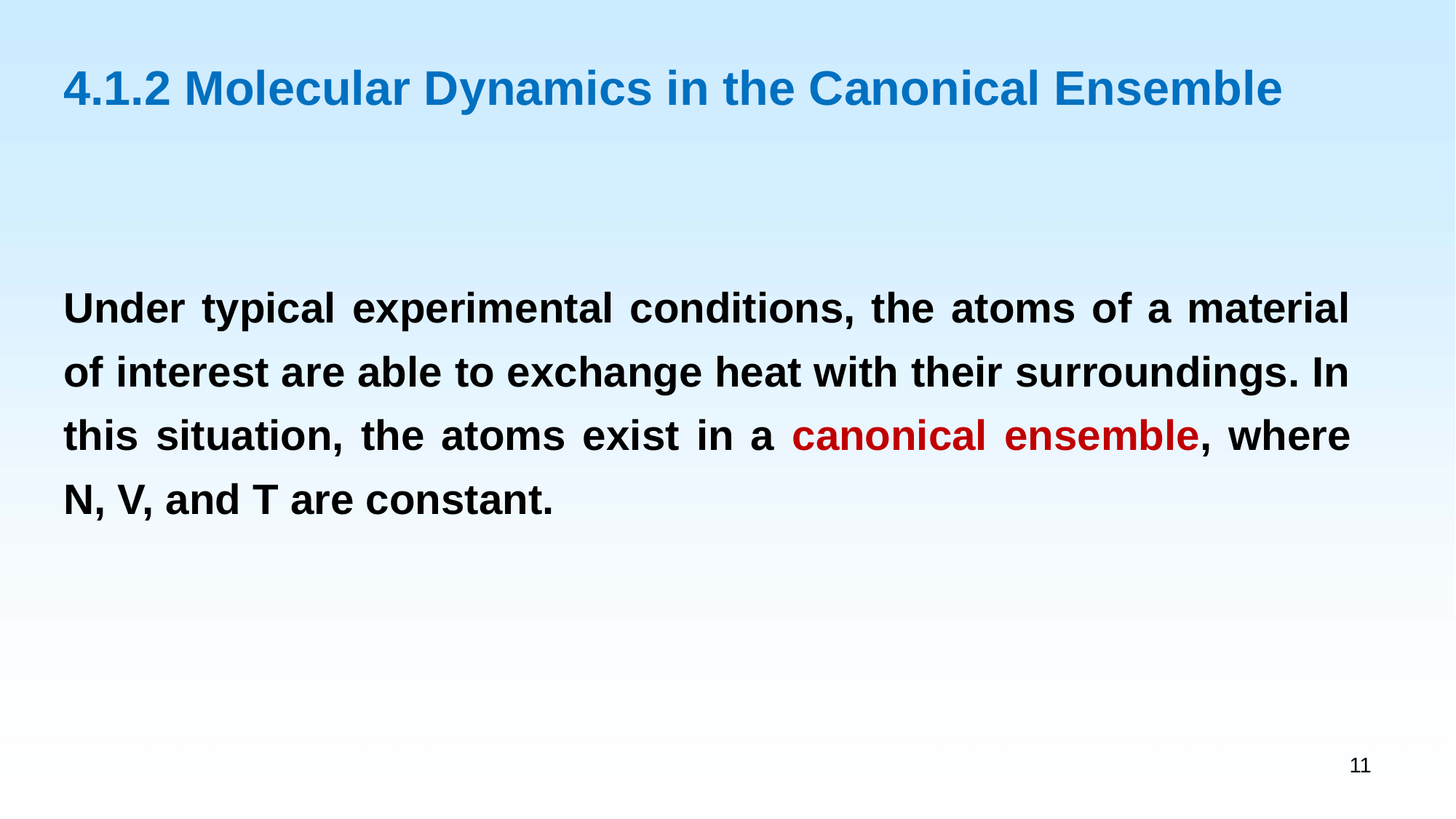

4.1.2 Molecular Dynamics in the Canonical Ensemble

Under typical experimental conditions, the atoms of a material of interest are able to exchange heat with their surroundings. In this situation, the atoms exist in a canonical ensemble, where N, V, and T are constant.
11